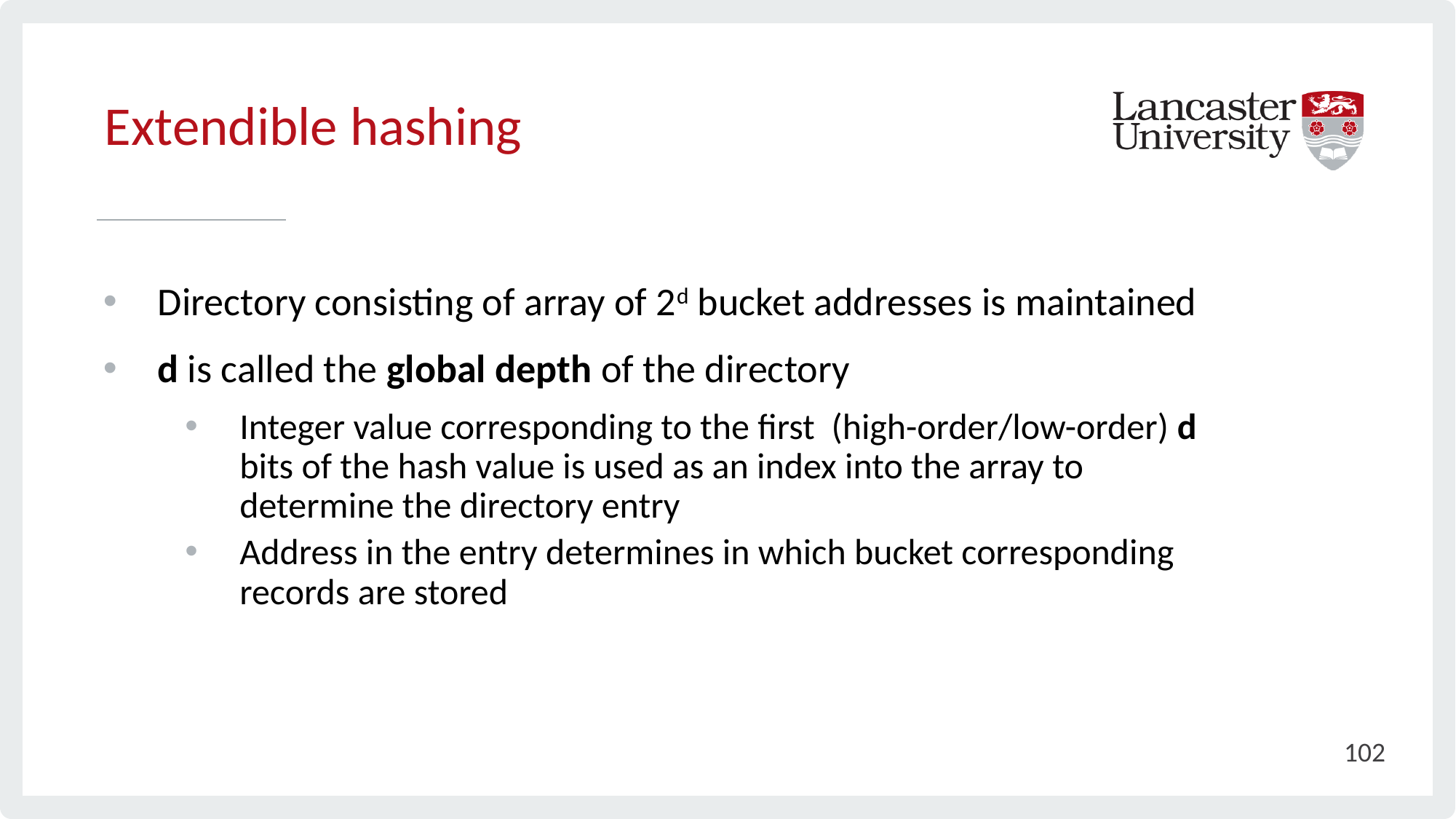

# Extendible hashing
Directory consisting of array of 2d bucket addresses is maintained
d is called the global depth of the directory
Integer value corresponding to the first  (high-order/low-order) d bits of the hash value is used as an index into the array to determine the directory entry
Address in the entry determines in which bucket corresponding records are stored

102